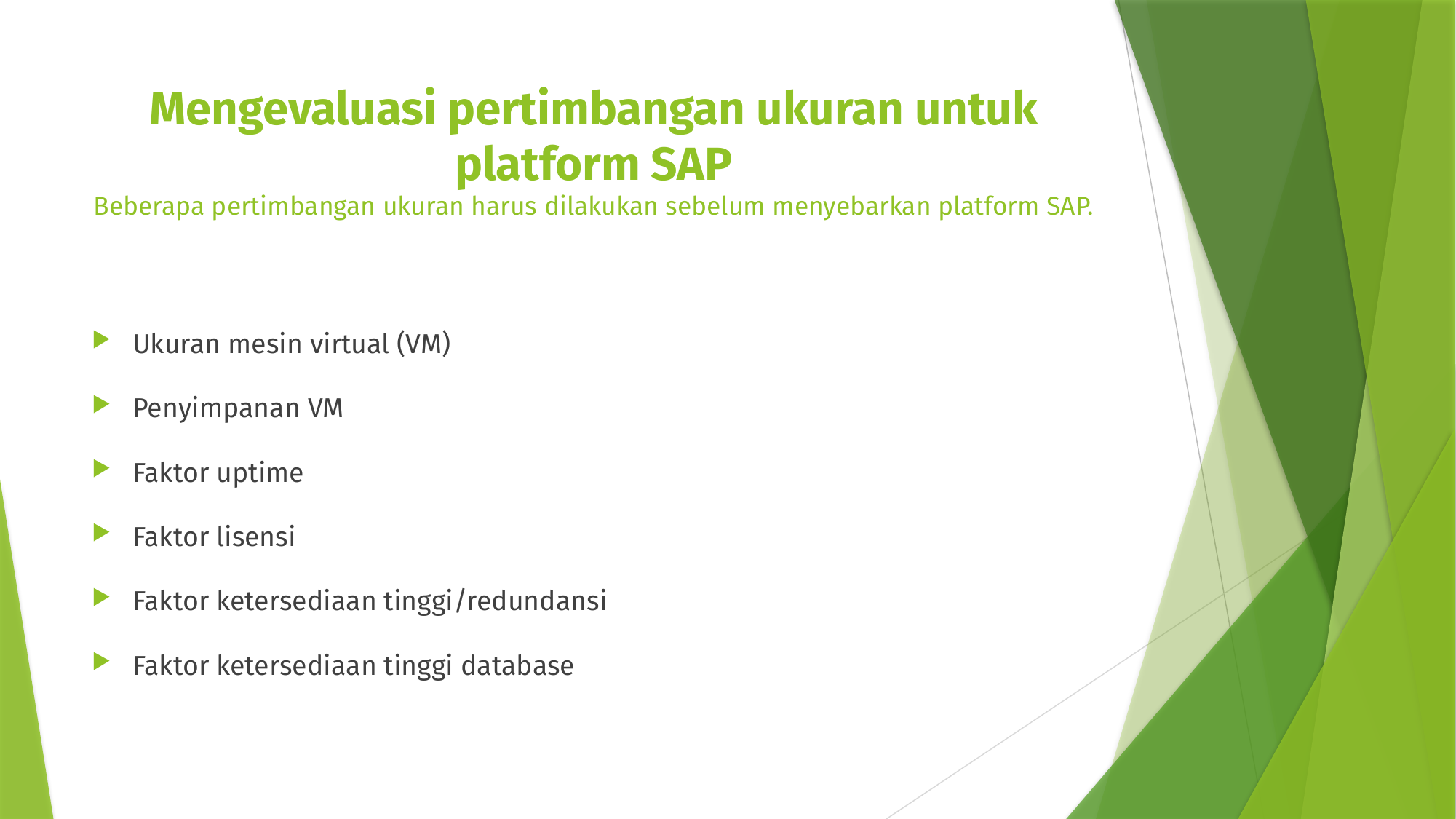

# Mengevaluasi pertimbangan ukuran untuk platform SAP Beberapa pertimbangan ukuran harus dilakukan sebelum menyebarkan platform SAP.
Ukuran mesin virtual (VM)
Penyimpanan VM
Faktor uptime
Faktor lisensi
Faktor ketersediaan tinggi/redundansi
Faktor ketersediaan tinggi database